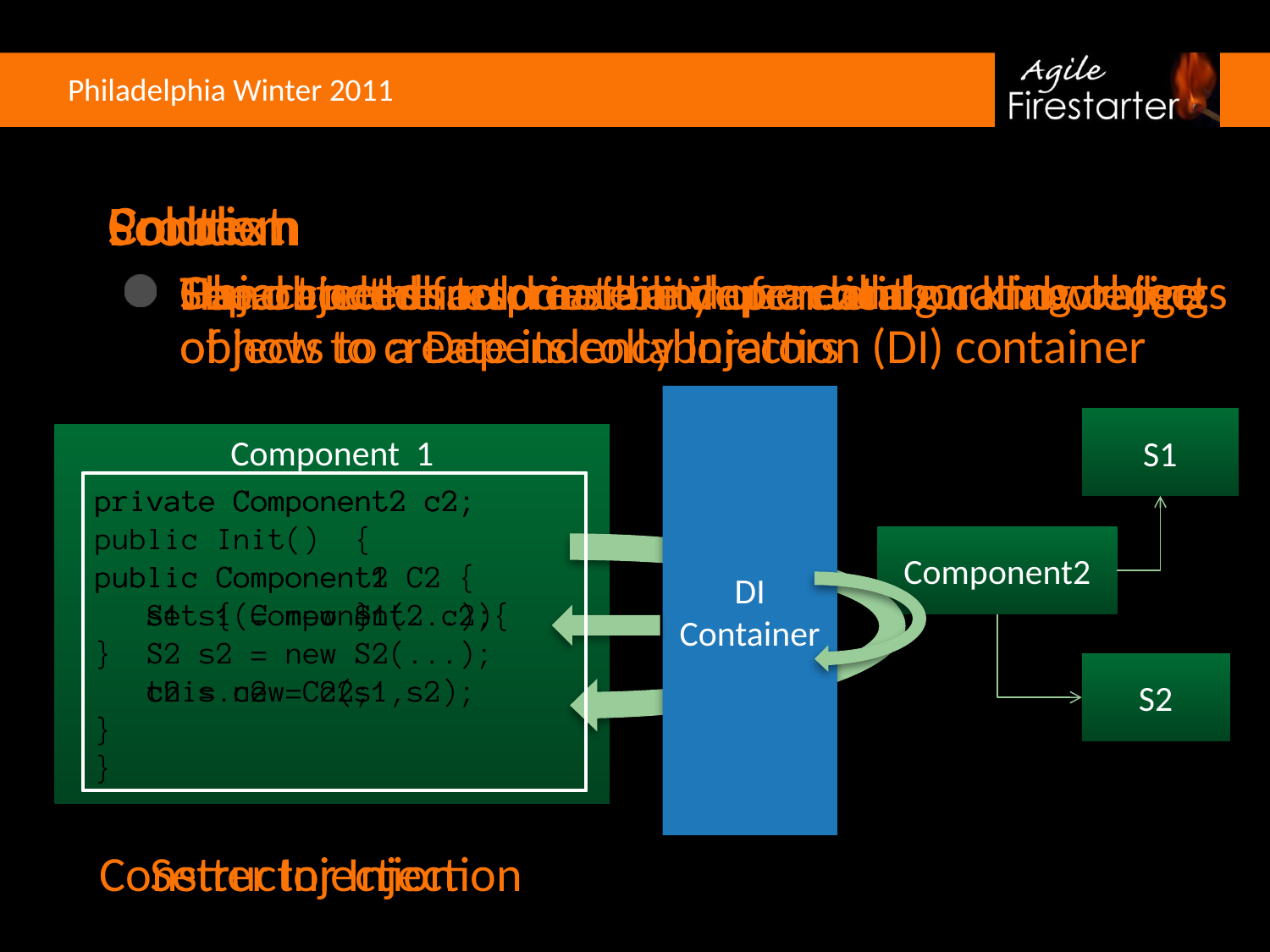

Problem
The object should not be dependent on knowledge of how to create its collaborators

	Problem
Hand coded factories are impractical

	Solution
Separate the responsibility of creating collaborating objects to a Dependency Injection (DI) container

	Context
Object needs to create and use collaborating objects

DI
Container
S1
Component  1
private Component2 c2;
public Init()  {

   S1 s1 = new S1(...);
   S2 s2 = new S2(...);
   c2 = new C2(s1,s2);

}
private Component2 c2;

public Component2 C2 {
   set { . . . }
}

private Component2 c2;

public Component1
        (Component2 c2){

   this.c2 = c2;
}

Component2

S2
Constructor Injection
Setter Injection